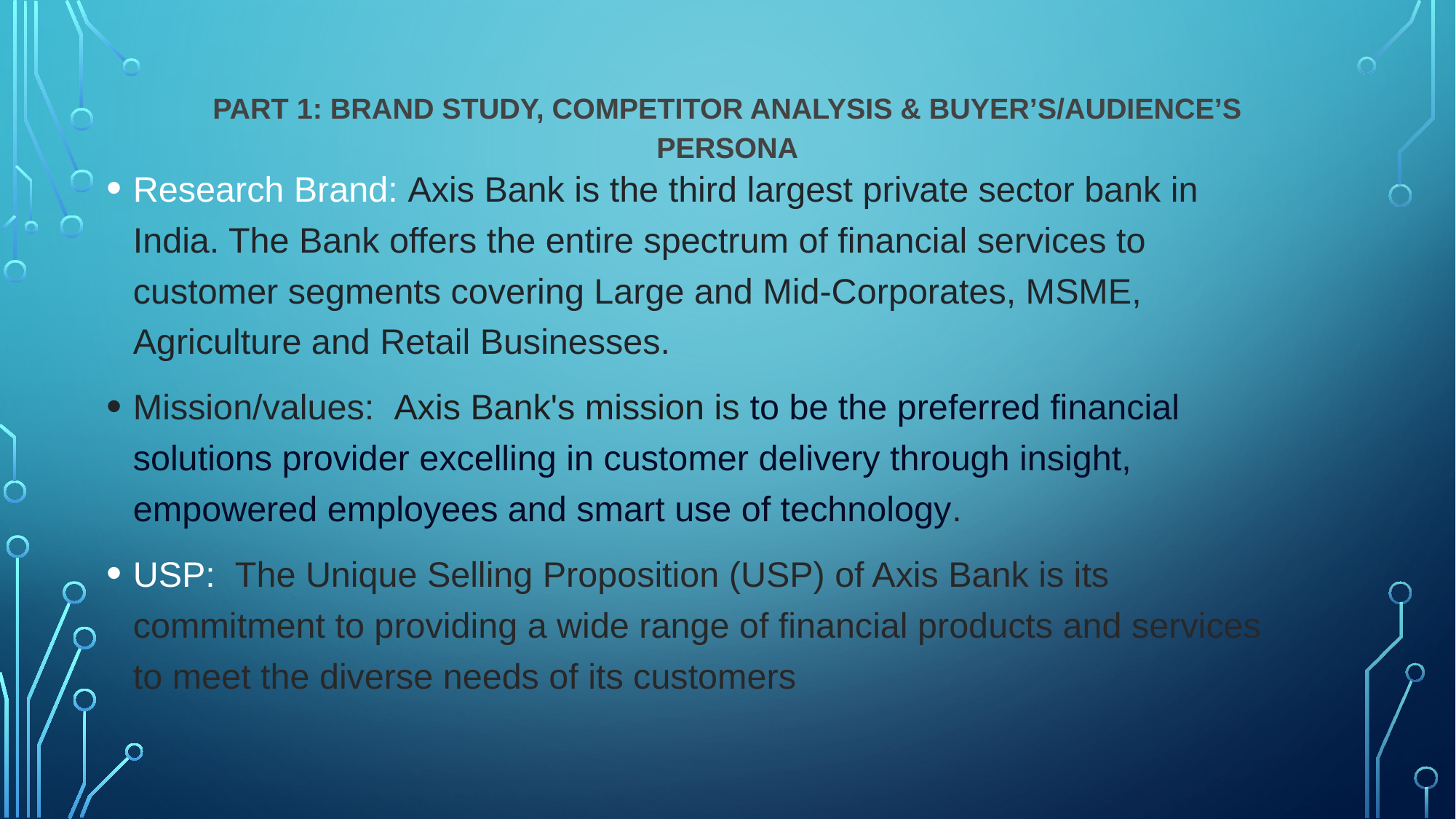

# Part 1: Brand study, Competitor Analysis & Buyer’s/Audience’s Persona
Research Brand: Axis Bank is the third largest private sector bank in India. The Bank offers the entire spectrum of financial services to customer segments covering Large and Mid-Corporates, MSME, Agriculture and Retail Businesses.
Mission/values:  Axis Bank's mission is to be the preferred financial solutions provider excelling in customer delivery through insight, empowered employees and smart use of technology.
USP:  The Unique Selling Proposition (USP) of Axis Bank is its commitment to providing a wide range of financial products and services to meet the diverse needs of its customers